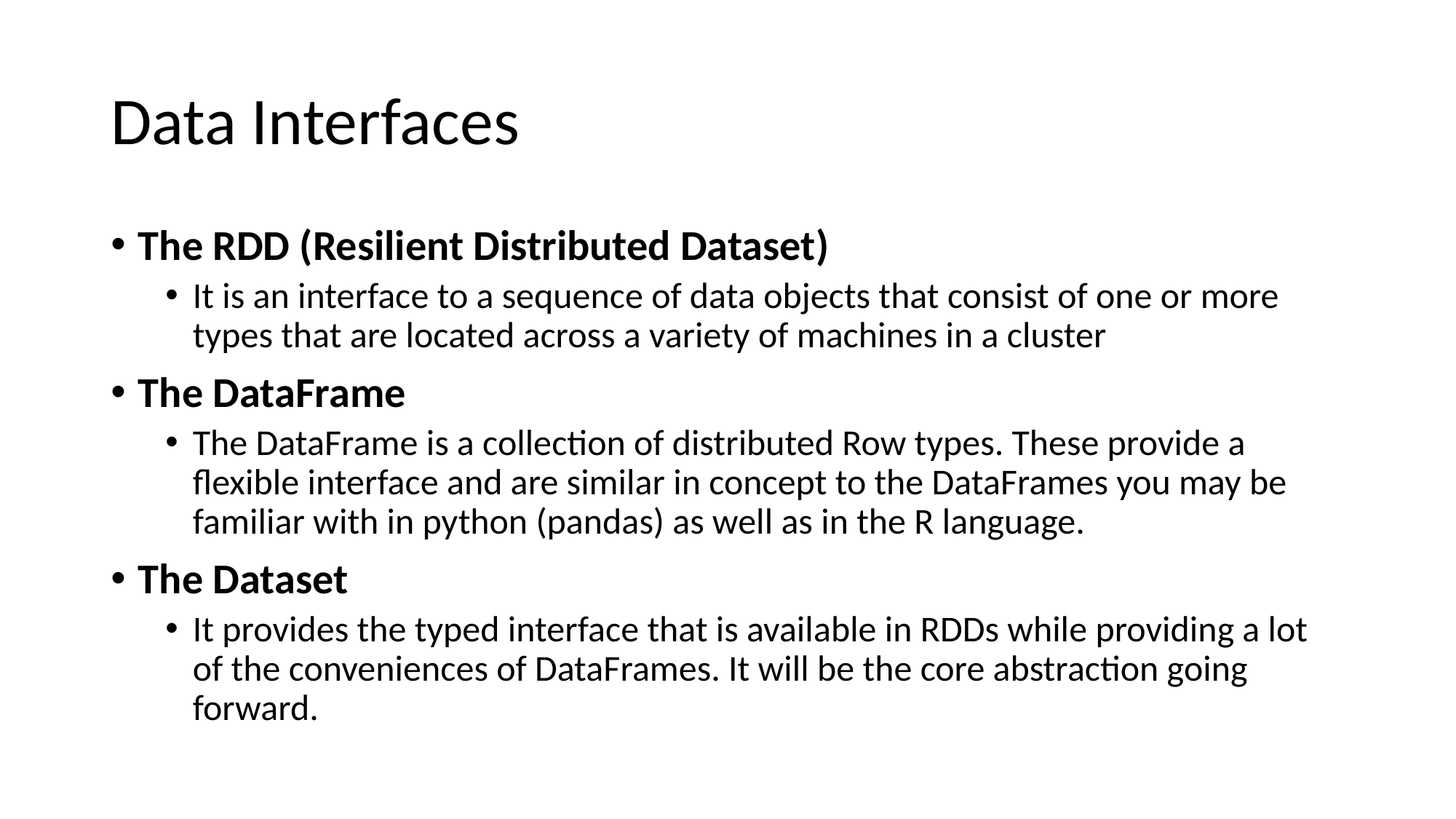

# Data Interfaces
The RDD (Resilient Distributed Dataset)
It is an interface to a sequence of data objects that consist of one or more types that are located across a variety of machines in a cluster
The DataFrame
The DataFrame is a collection of distributed Row types. These provide a flexible interface and are similar in concept to the DataFrames you may be familiar with in python (pandas) as well as in the R language.
The Dataset
It provides the typed interface that is available in RDDs while providing a lot of the conveniences of DataFrames. It will be the core abstraction going forward.